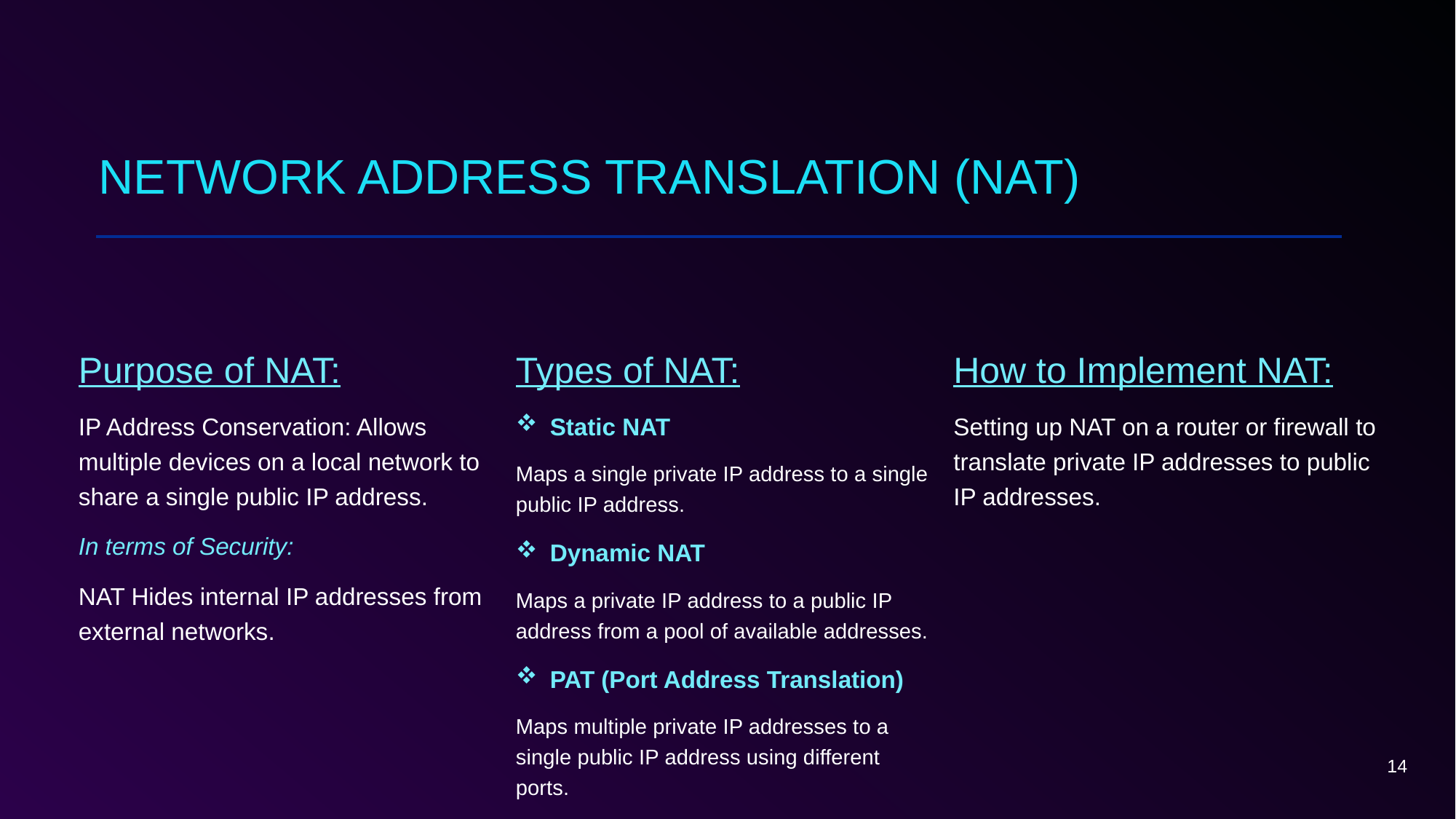

# Network Address Translation (NAT)
Purpose of NAT:
IP Address Conservation: Allows multiple devices on a local network to share a single public IP address.
In terms of Security:
NAT Hides internal IP addresses from external networks.
Types of NAT:
Static NAT
Maps a single private IP address to a single public IP address.
Dynamic NAT
Maps a private IP address to a public IP address from a pool of available addresses.
PAT (Port Address Translation)
Maps multiple private IP addresses to a single public IP address using different ports.
How to Implement NAT:
Setting up NAT on a router or firewall to translate private IP addresses to public IP addresses.

14